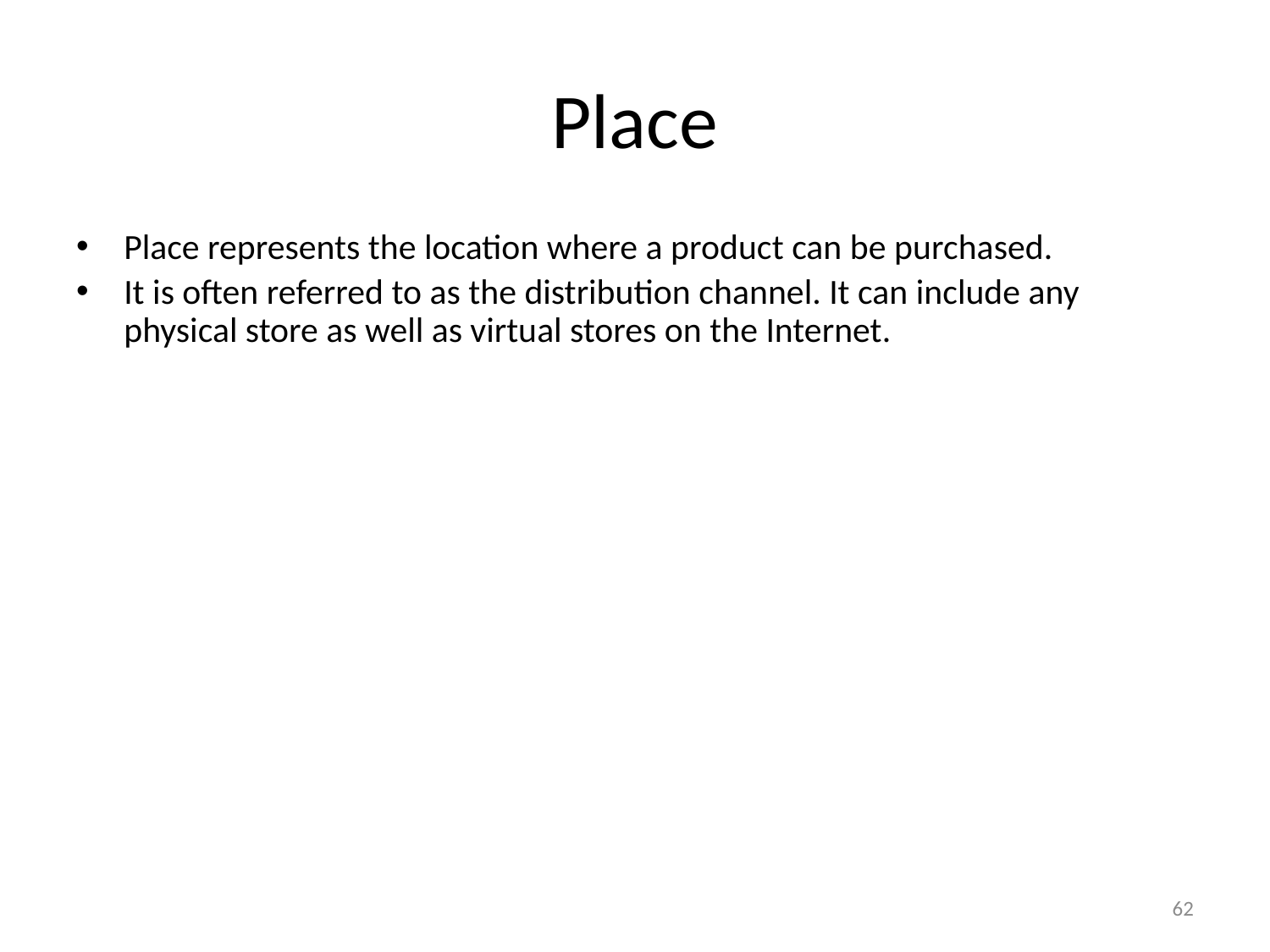

# Place
Place represents the location where a product can be purchased.
It is often referred to as the distribution channel. It can include any physical store as well as virtual stores on the Internet.

62